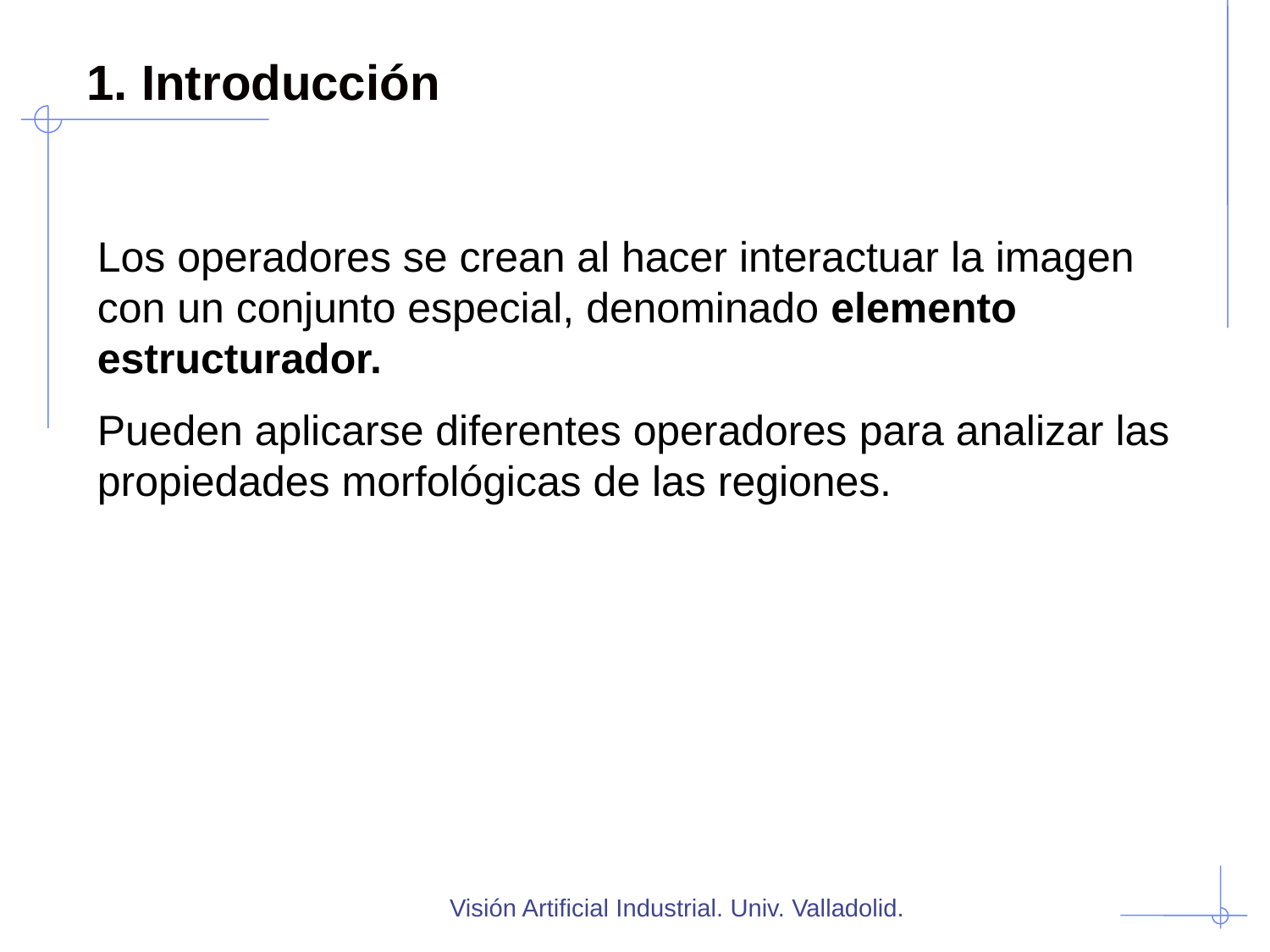

1. Introducción
	Los operadores se crean al hacer interactuar la imagen con un conjunto especial, denominado elemento estructurador.
	Pueden aplicarse diferentes operadores para analizar las propiedades morfológicas de las regiones.

Visión Artificial Industrial. Univ. Valladolid.